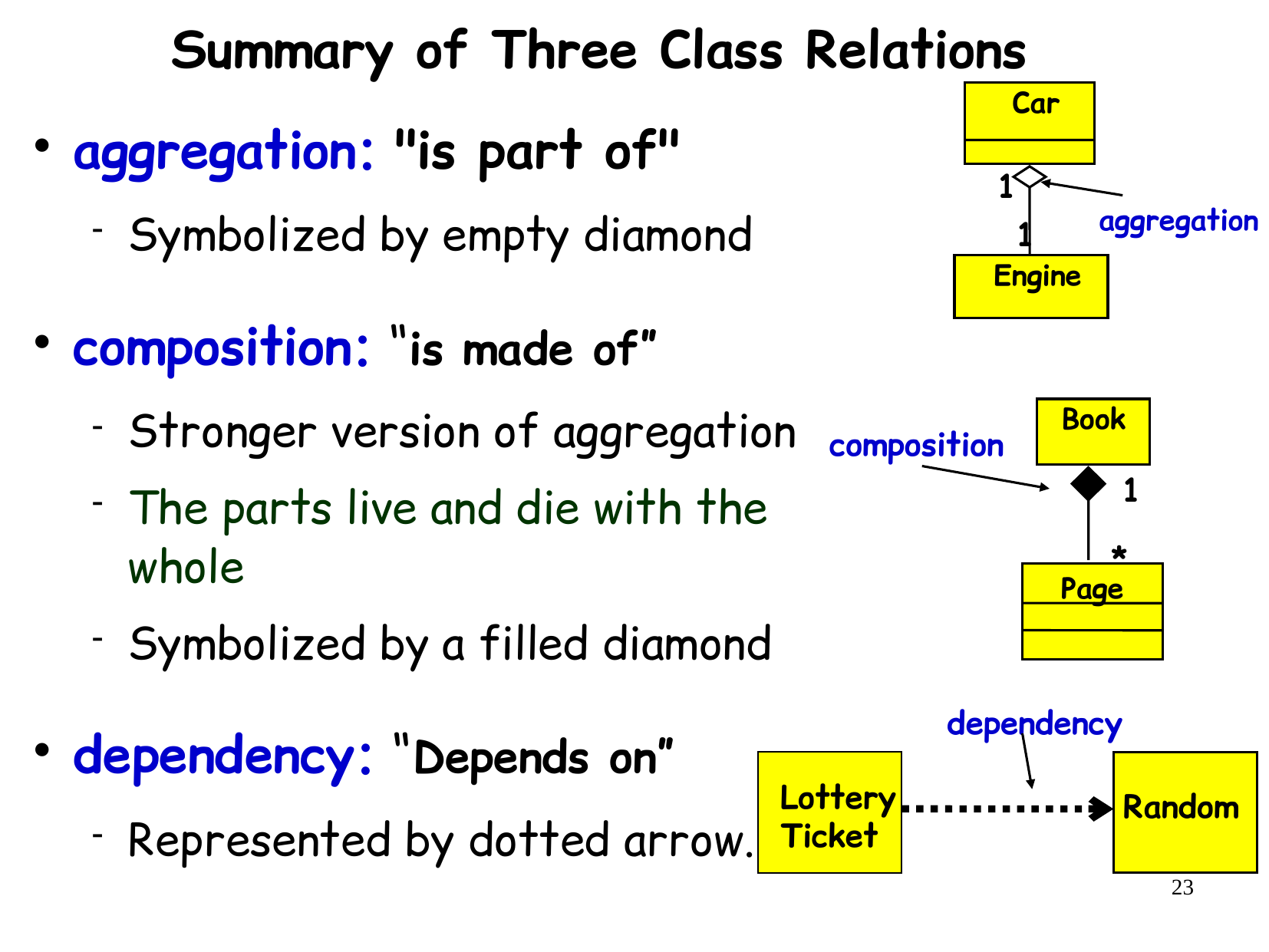

# Summary of Three Class Relations
Car

aggregation: "is part of"
Symbolized by empty diamond
composition: “is made of”
Stronger version of aggregation
The parts live and die with the whole
Symbolized by a filled diamond
dependency: “Depends on”
Represented by dotted arrow.
       1

       1

aggregation
Engine
Book
composition
       1

       *
Page

dependency

Lottery
Ticket
Random